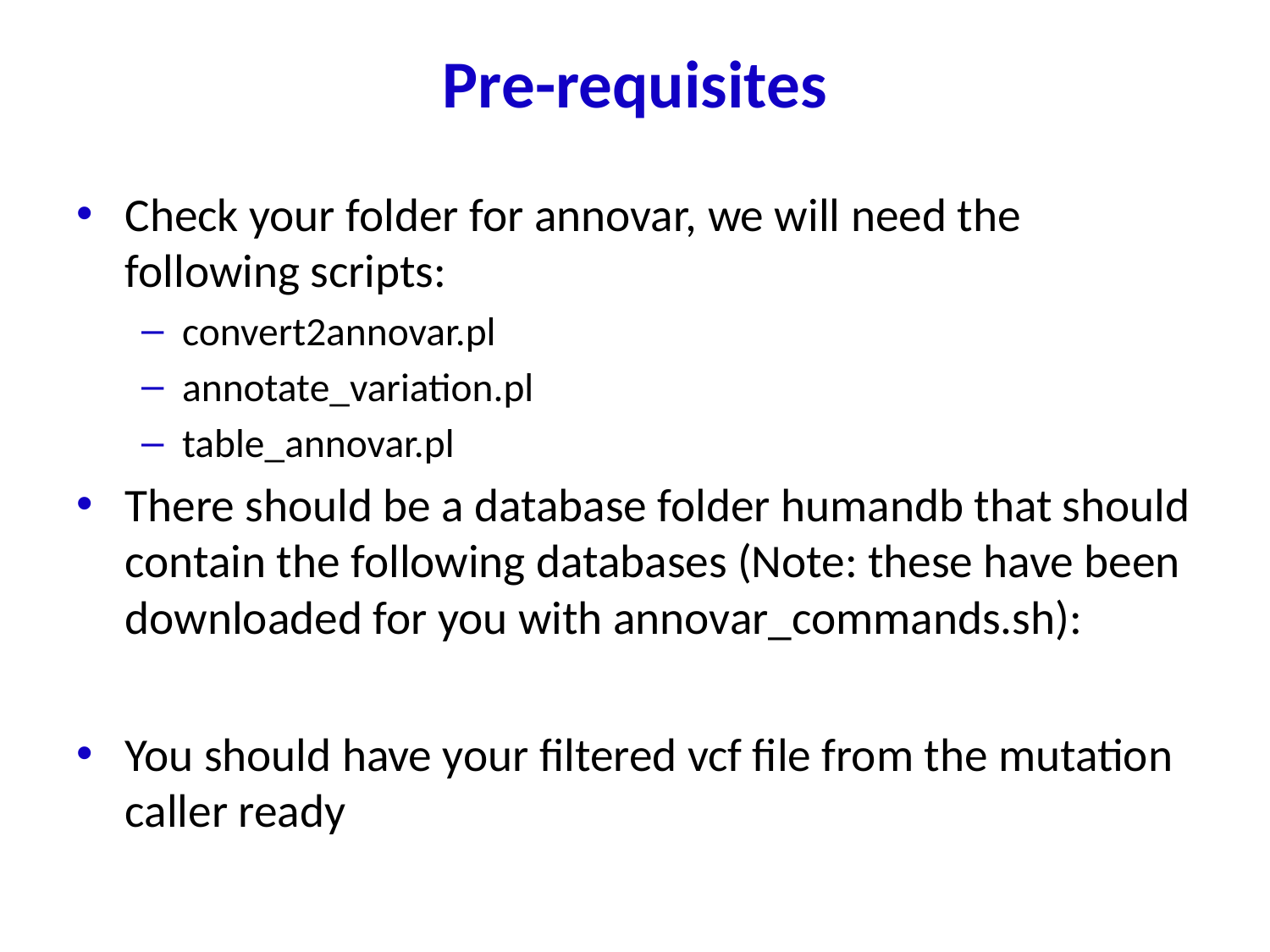

# Pre-requisites
Check your folder for annovar, we will need the following scripts:
convert2annovar.pl
annotate_variation.pl
table_annovar.pl
There should be a database folder humandb that should contain the following databases (Note: these have been downloaded for you with annovar_commands.sh):

You should have your filtered vcf file from the mutation caller ready